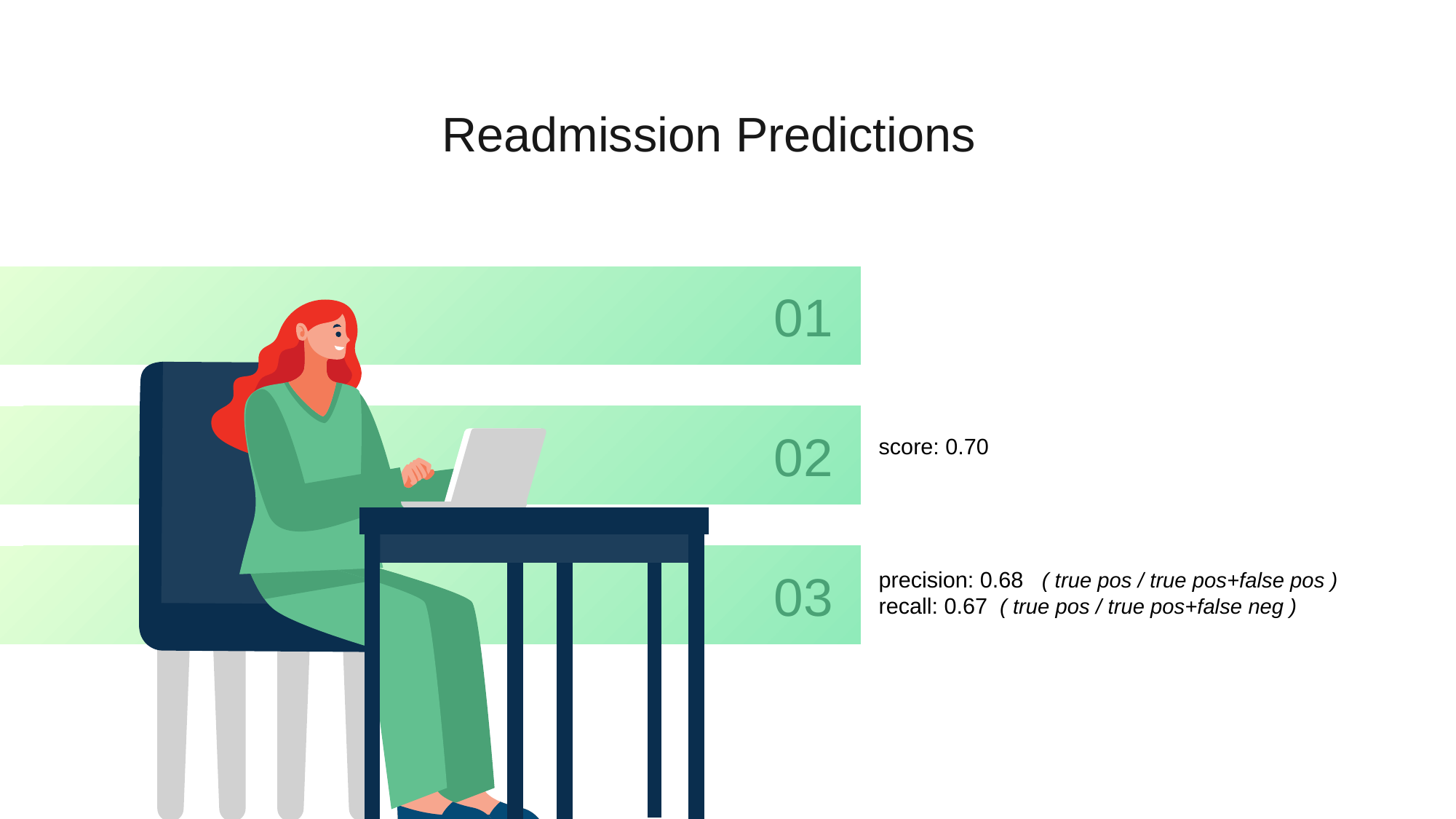

# Readmission Predictions
01
Random Forest Classifier

02
score: 0.70

precision: 0.68   ( true pos / true pos+false pos )
recall: 0.67  ( true pos / true pos+false neg )
03